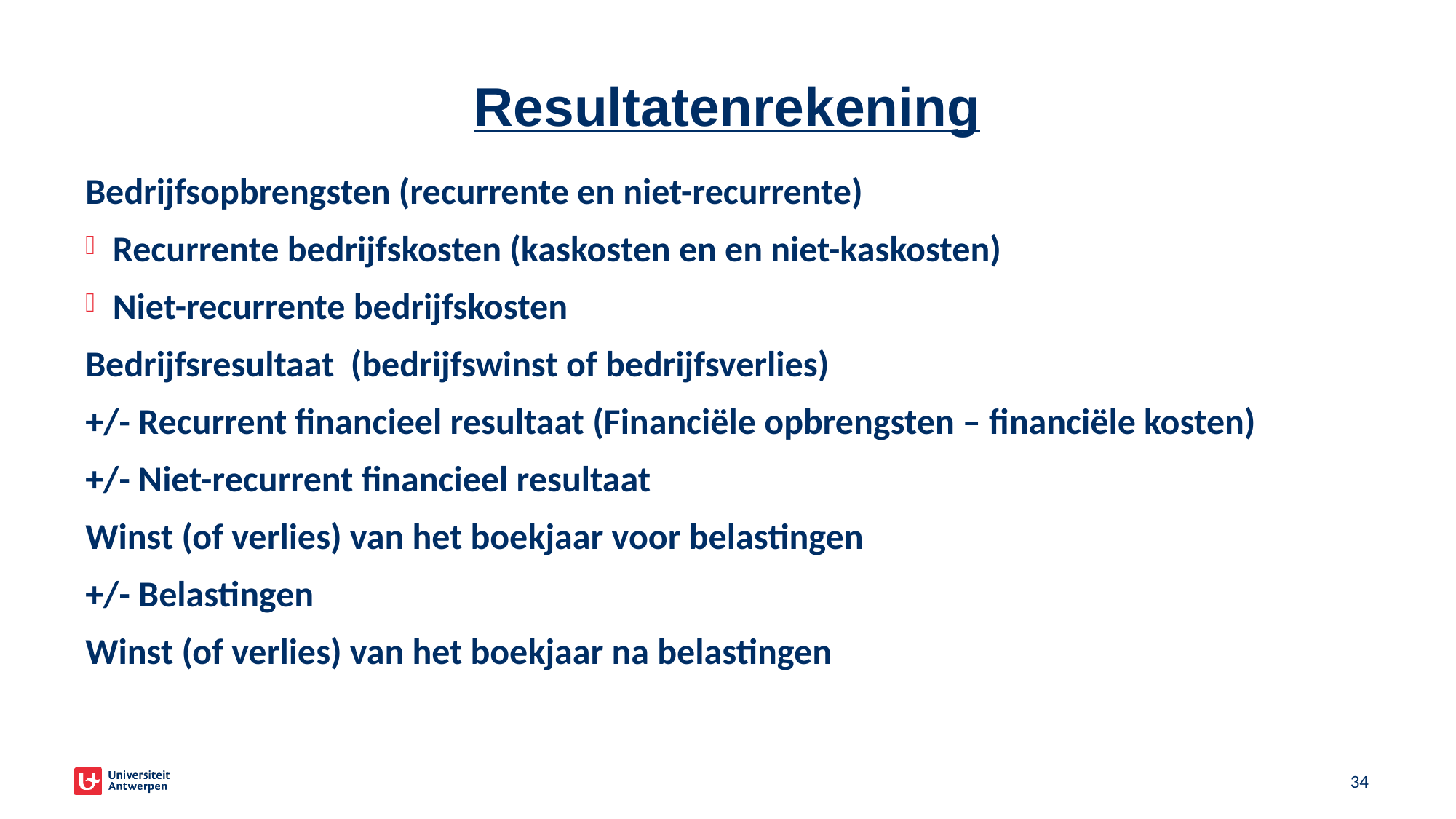

# Resultatenrekening
Bedrijfsopbrengsten (recurrente en niet-recurrente)
Recurrente bedrijfskosten (kaskosten en en niet-kaskosten)
Niet-recurrente bedrijfskosten
Bedrijfsresultaat  (bedrijfswinst of bedrijfsverlies)
+/- Recurrent financieel resultaat (Financiële opbrengsten – financiële kosten)
+/- Niet-recurrent financieel resultaat
Winst (of verlies) van het boekjaar voor belastingen
+/- Belastingen
Winst (of verlies) van het boekjaar na belastingen
34